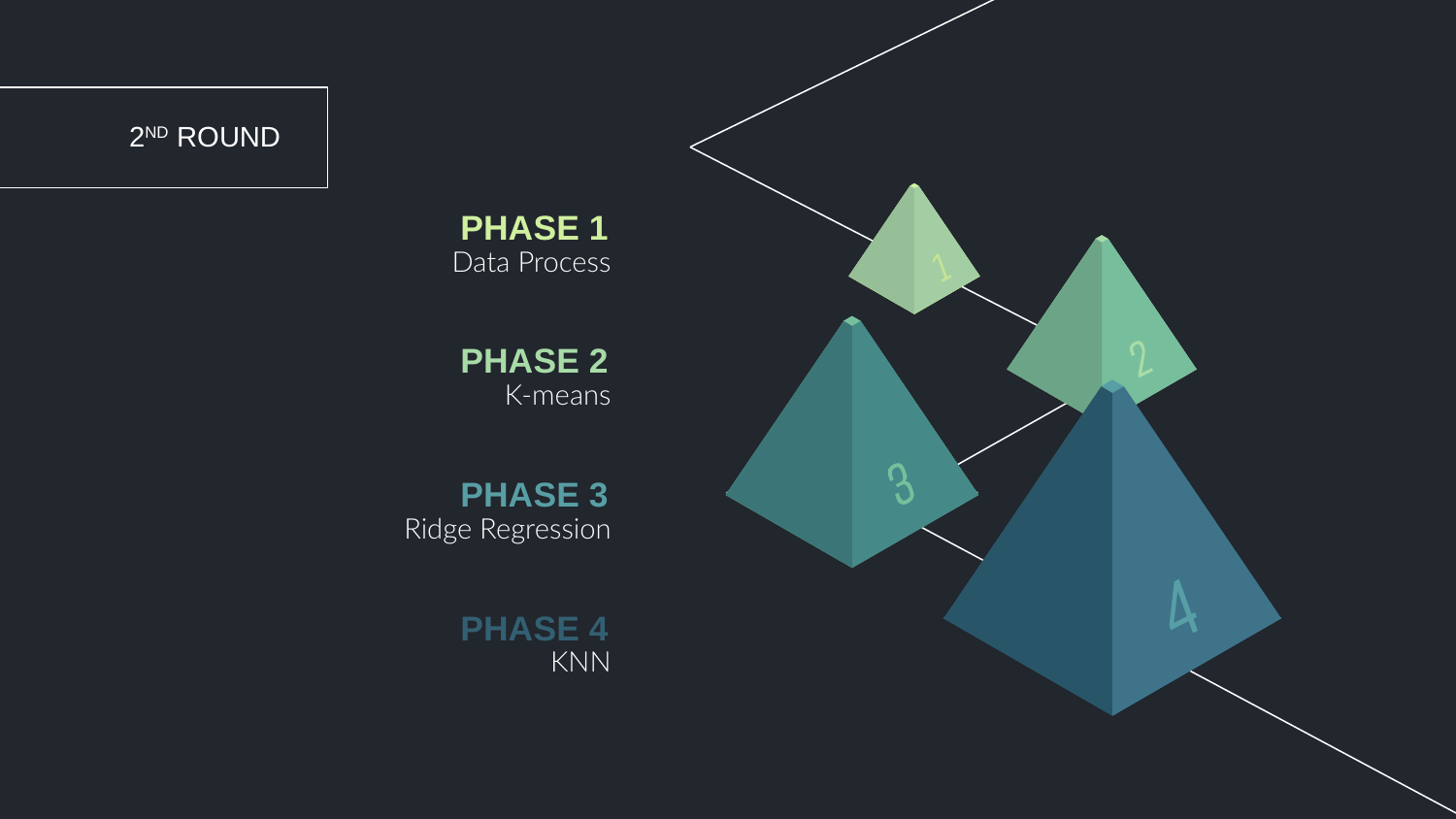

# 2ND ROUND

PHASE 1
Data Process
PHASE 2
K-means
PHASE 3
Ridge Regression
PHASE 4
KNN